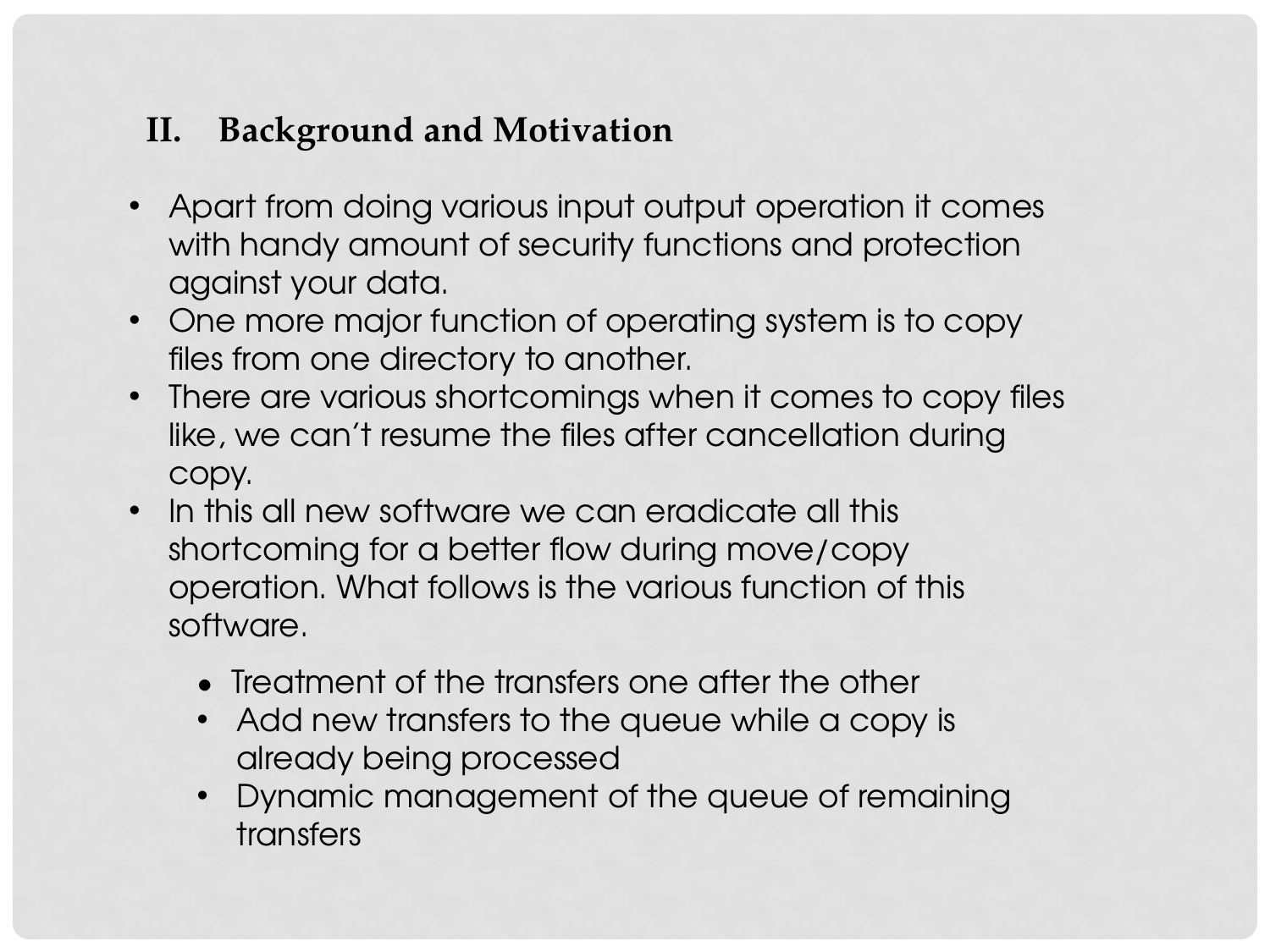

II.    Background and Motivation
Apart from doing various input output operation it comes with handy amount of security functions and protection against your data.
One more major function of operating system is to copy files from one directory to another.
There are various shortcomings when it comes to copy files like, we can’t resume the files after cancellation during copy.
In this all new software we can eradicate all this shortcoming for a better flow during move/copy operation. What follows is the various function of this software.

•  Treatment of the transfers one after the other
Add new transfers to the queue while a copy is already being processed
Dynamic management of the queue of remaining transfers